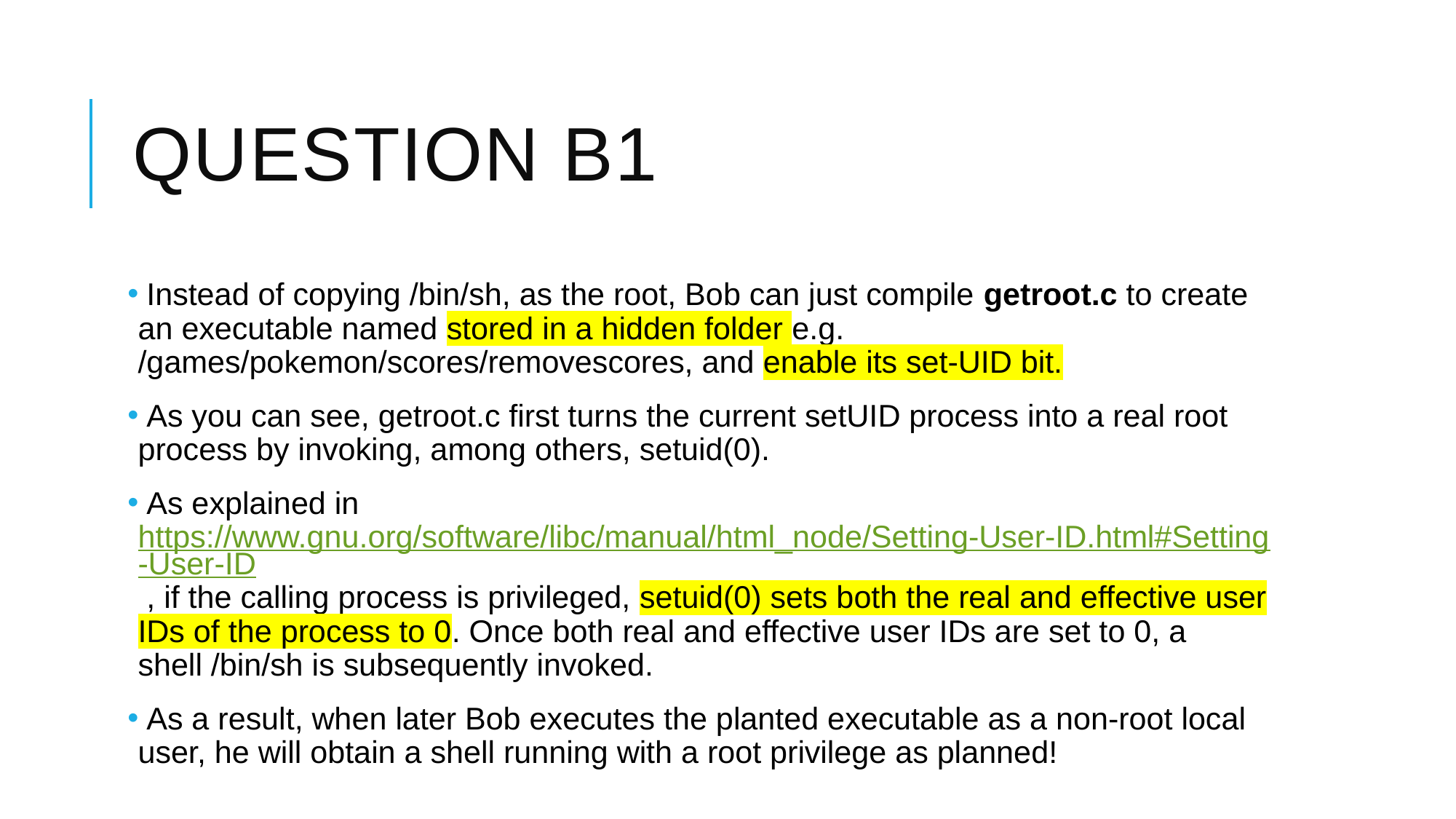

# Question B1
 Instead of copying /bin/sh, as the root, Bob can just compile getroot.c to create an executable named stored in a hidden folder e.g. /games/pokemon/scores/removescores, and enable its set-UID bit.
 As you can see, getroot.c first turns the current setUID process into a real root process by invoking, among others, setuid(0).
 As explained in https://www.gnu.org/software/libc/manual/html_node/Setting-User-ID.html#Setting-User-ID , if the calling process is privileged, setuid(0) sets both the real and effective user IDs of the process to 0. Once both real and effective user IDs are set to 0, a shell /bin/sh is subsequently invoked.
 As a result, when later Bob executes the planted executable as a non-root local user, he will obtain a shell running with a root privilege as planned!